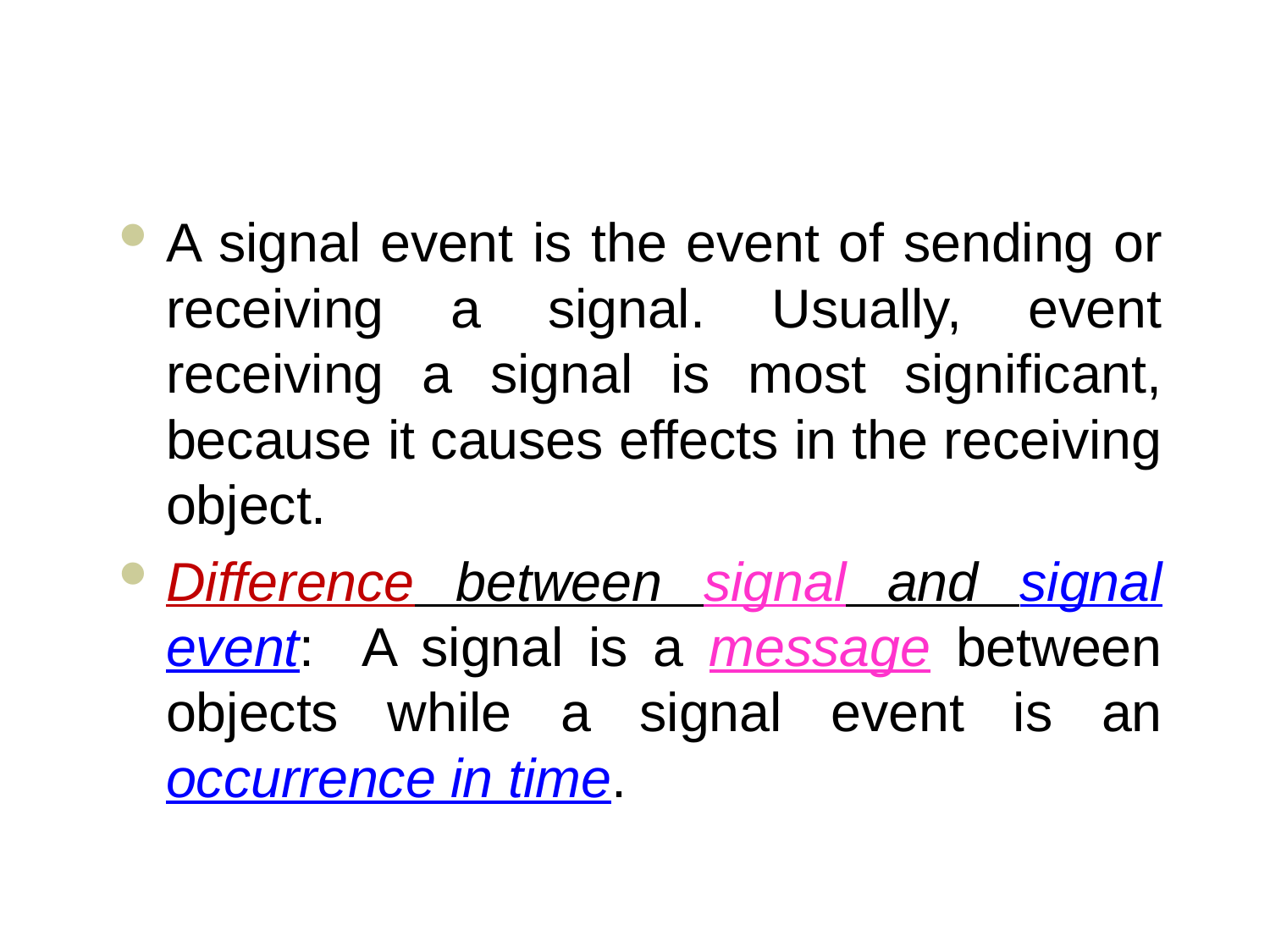

#
A signal event is the event of sending or receiving a signal. Usually, event receiving a signal is most significant, because it causes effects in the receiving object.
Difference between signal and signal event:  A signal is a message between objects while a signal event is an occurrence in time.